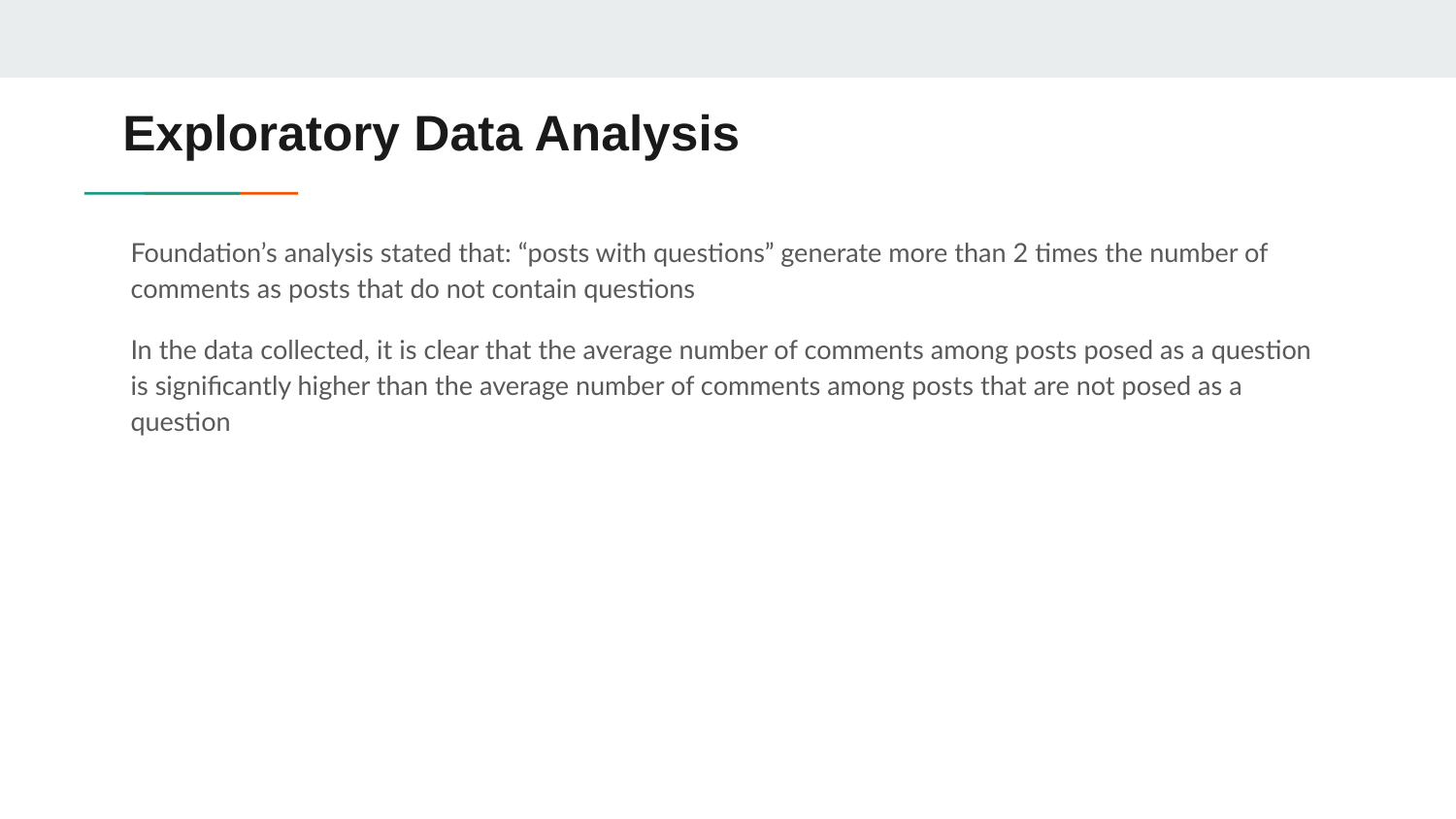

# Exploratory Data Analysis
Foundation’s analysis stated that: “posts with questions” generate more than 2 times the number of comments as posts that do not contain questions
In the data collected, it is clear that the average number of comments among posts posed as a question is significantly higher than the average number of comments among posts that are not posed as a question